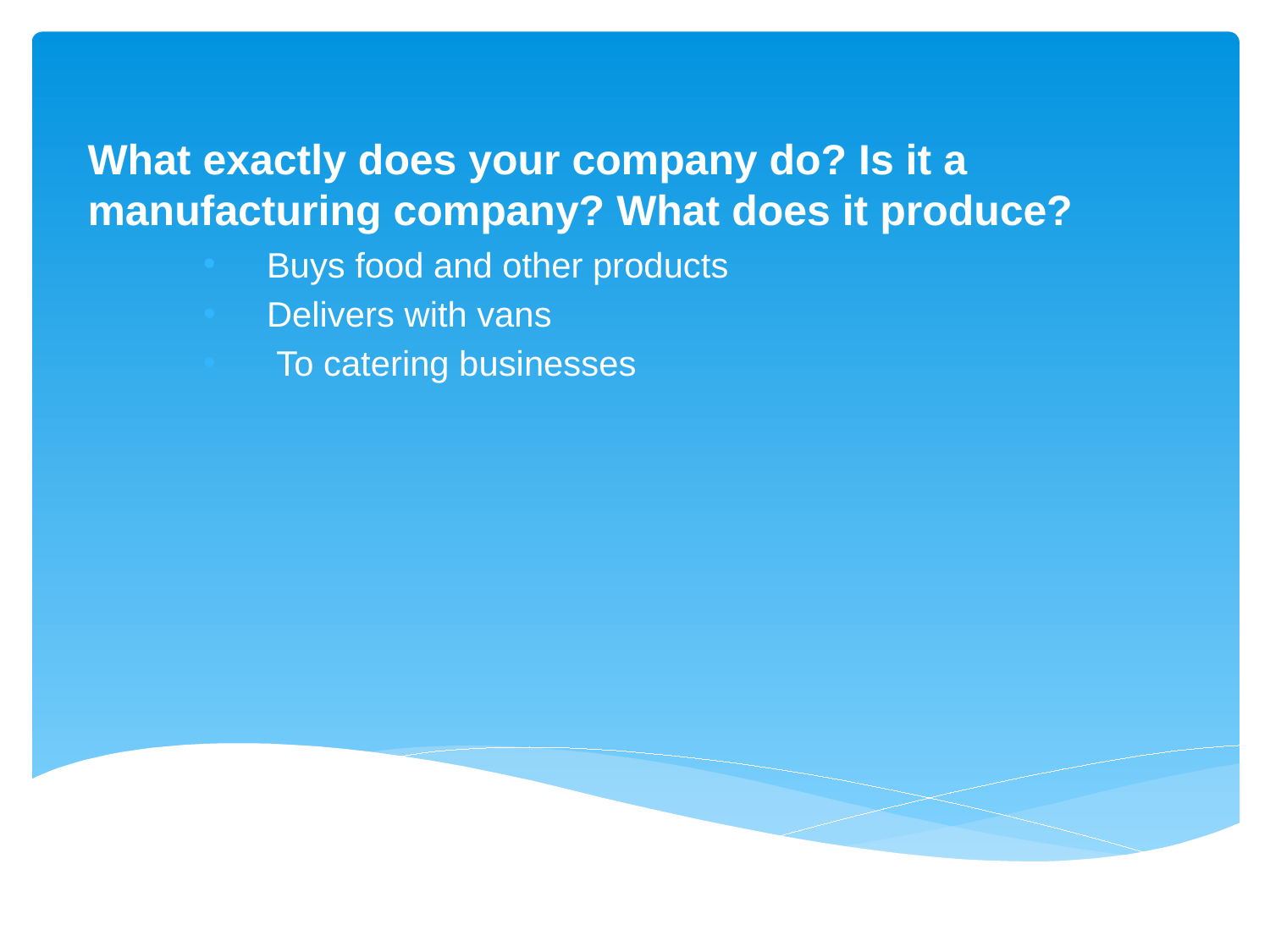

# What exactly does your company do? Is it a manufacturing company? What does it produce?
Buys food and other products
Delivers with vans
 To catering businesses